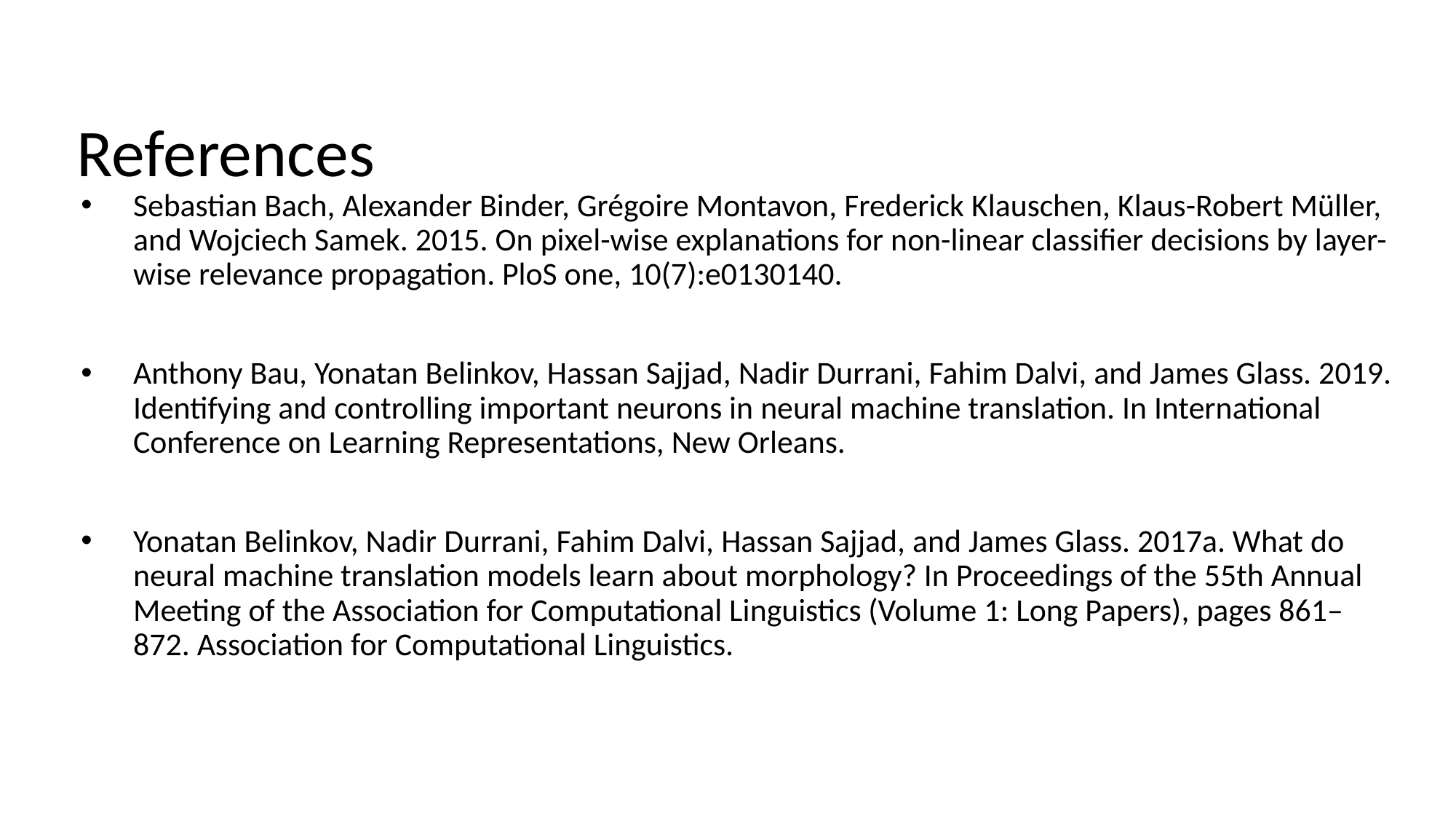

# References
Sebastian Bach, Alexander Binder, Grégoire Montavon, Frederick Klauschen, Klaus-Robert Müller, and Wojciech Samek. 2015. On pixel-wise explanations for non-linear classifier decisions by layer-wise relevance propagation. PloS one, 10(7):e0130140.

Anthony Bau, Yonatan Belinkov, Hassan Sajjad, Nadir Durrani, Fahim Dalvi, and James Glass. 2019. Identifying and controlling important neurons in neural machine translation. In International Conference on Learning Representations, New Orleans.

Yonatan Belinkov, Nadir Durrani, Fahim Dalvi, Hassan Sajjad, and James Glass. 2017a. What do neural machine translation models learn about morphology? In Proceedings of the 55th Annual Meeting of the Association for Computational Linguistics (Volume 1: Long Papers), pages 861–872. Association for Computational Linguistics.